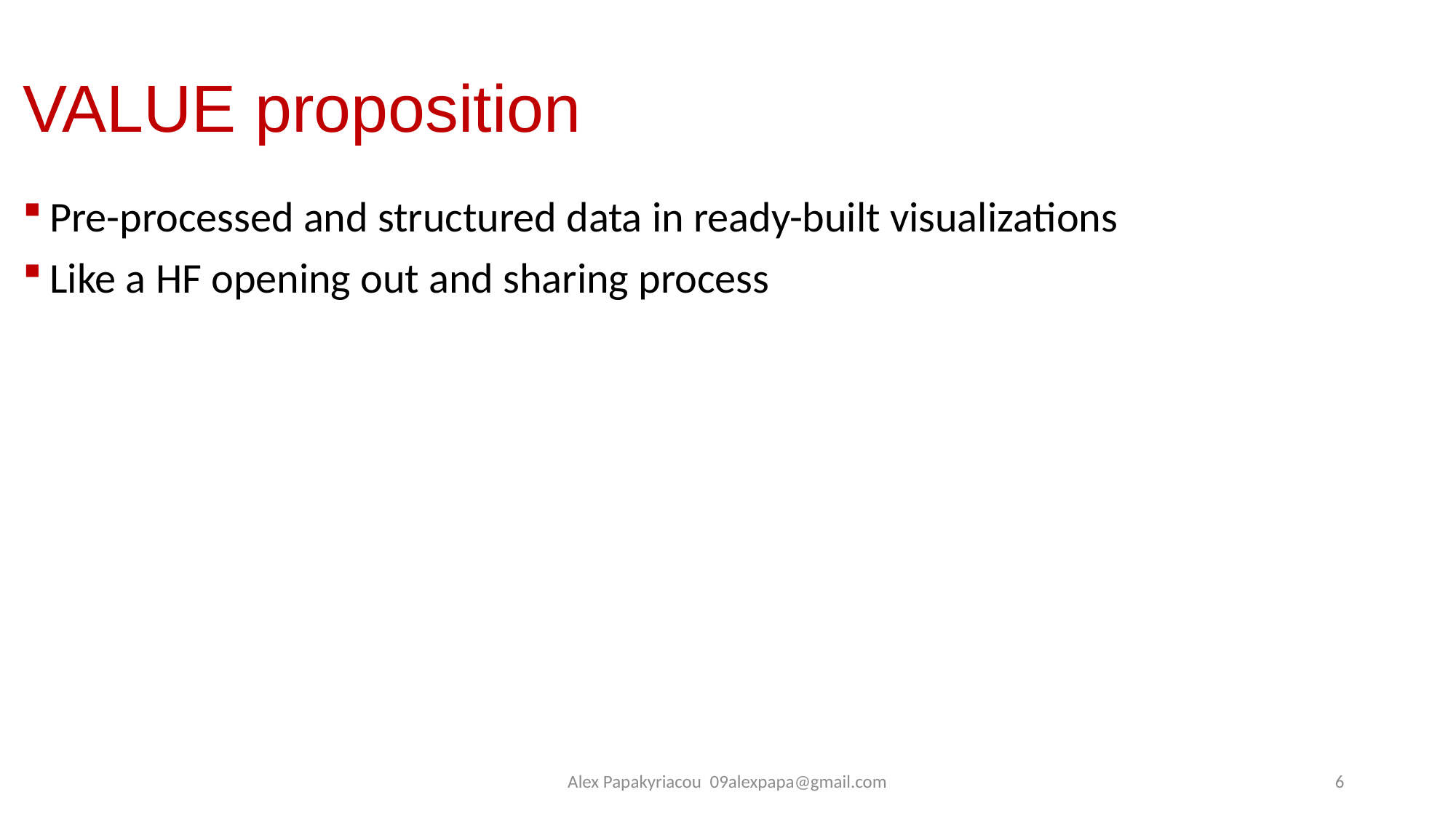

# VALUE proposition
Pre-processed and structured data in ready-built visualizations
Like a HF opening out and sharing process

Alex Papakyriacou  09alexpapa@gmail.com
6